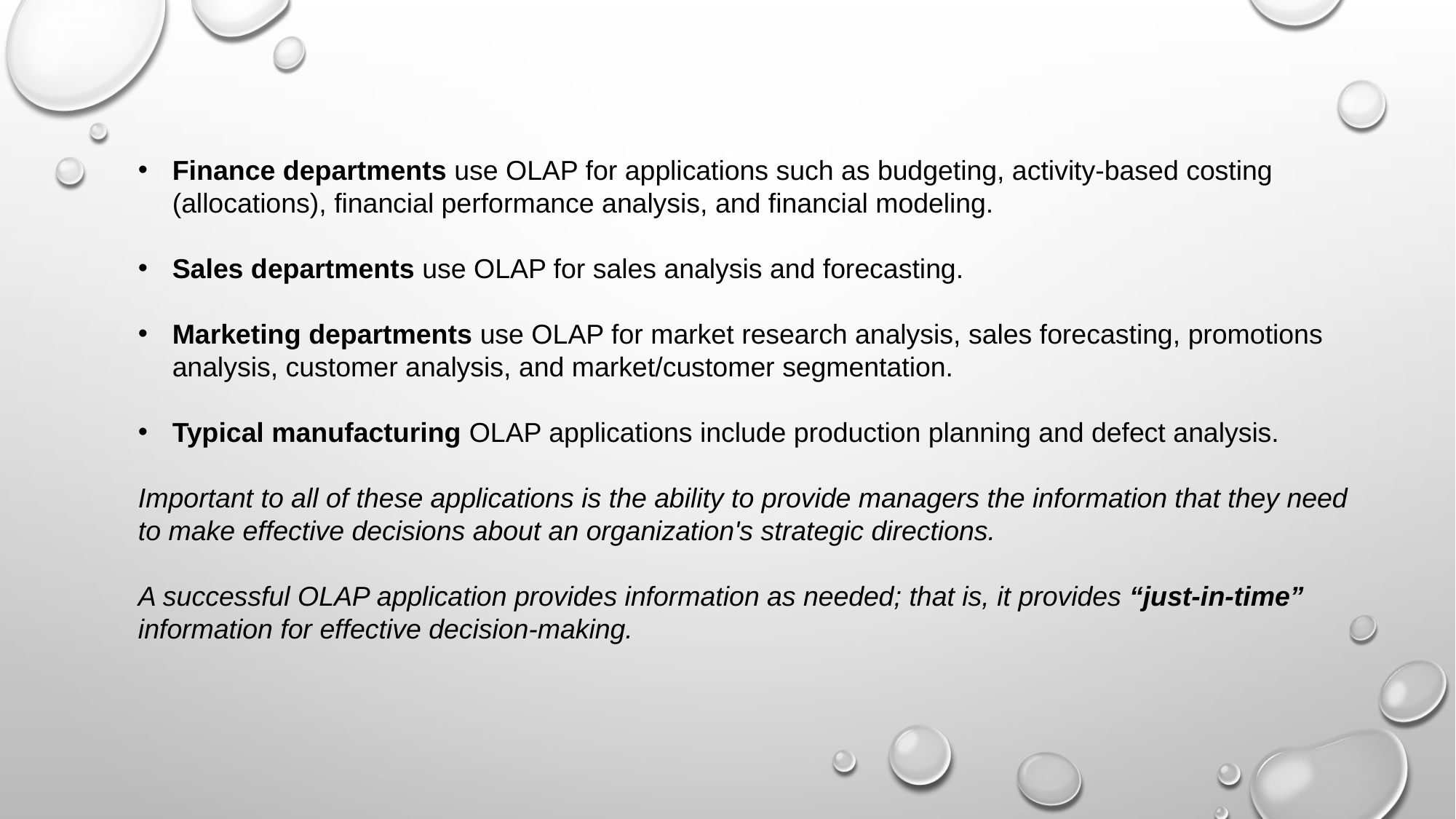

Finance departments use OLAP for applications such as budgeting, activity-based costing (allocations), financial performance analysis, and financial modeling.

Sales departments use OLAP for sales analysis and forecasting.

Marketing departments use OLAP for market research analysis, sales forecasting, promotions analysis, customer analysis, and market/customer segmentation.

Typical manufacturing OLAP applications include production planning and defect analysis.

Important to all of these applications is the ability to provide managers the information that they need to make effective decisions about an organization's strategic directions.

A successful OLAP application provides information as needed; that is, it provides “just-in-time” information for effective decision-making.